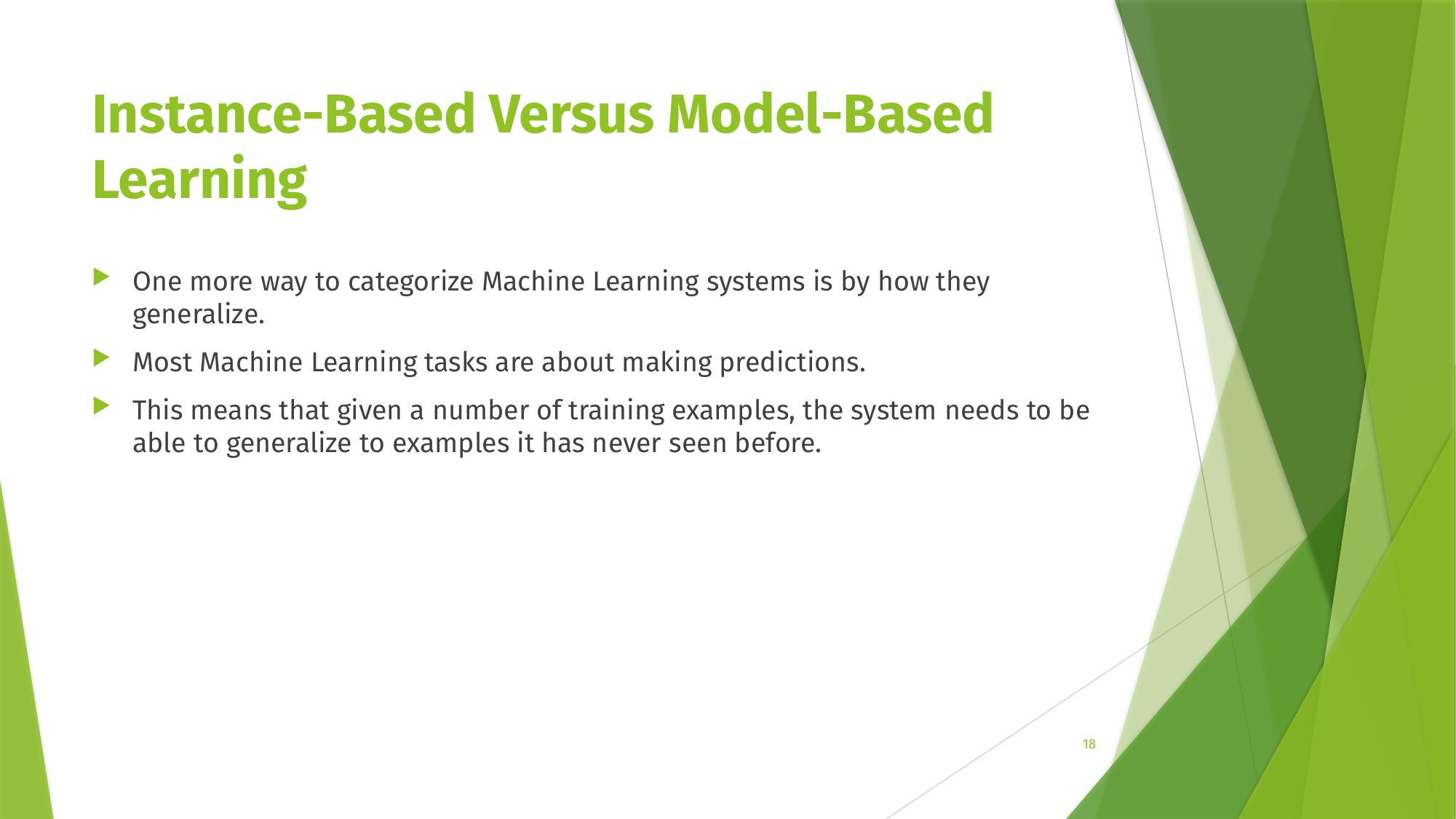

# Instance-Based Versus Model-Based Learning
One more way to categorize Machine Learning systems is by how they generalize.
Most Machine Learning tasks are about making predictions.
This means that given a number of training examples, the system needs to be able to generalize to examples it has never seen before.
18